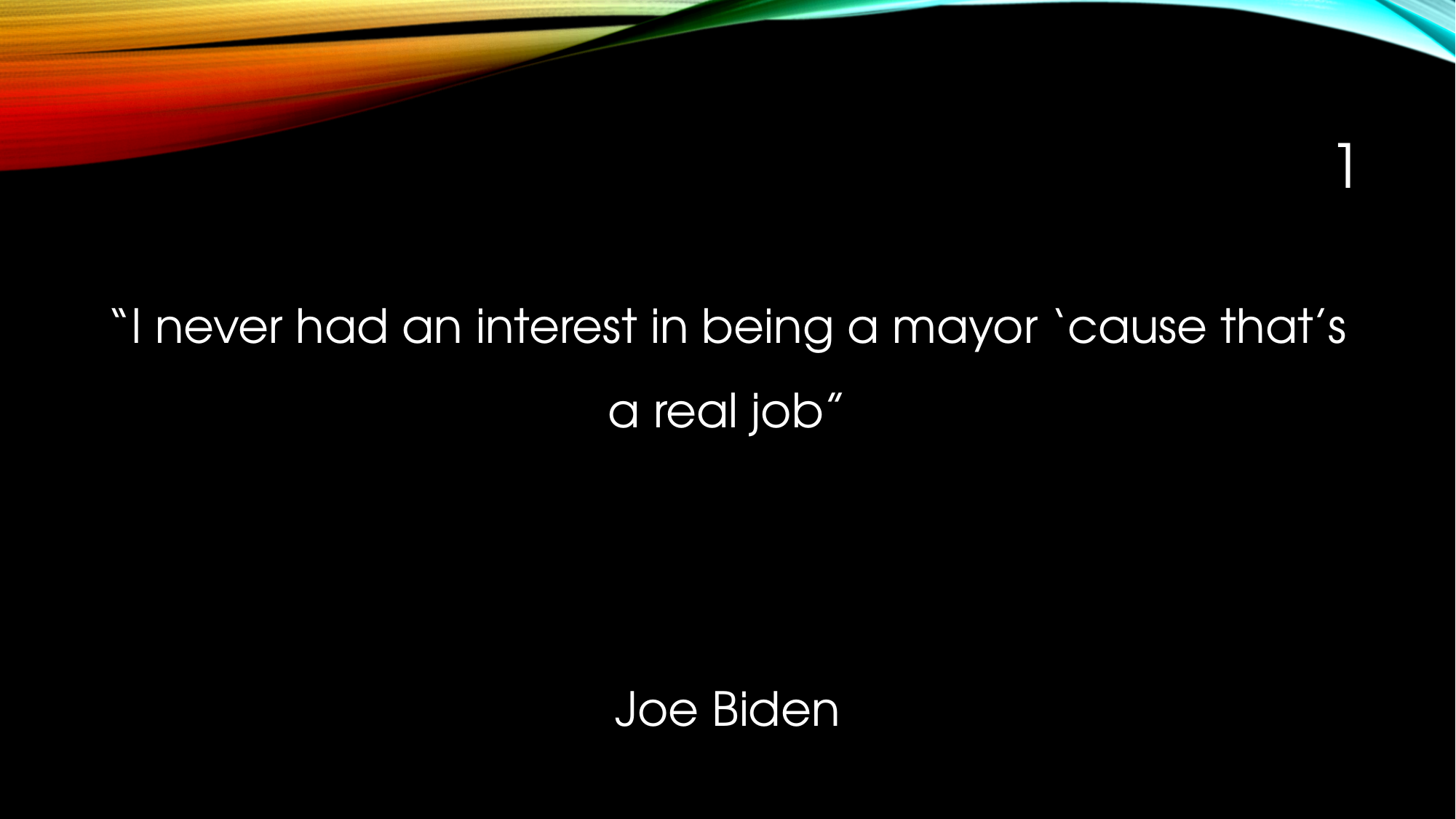

# 1
“I never had an interest in being a mayor ‘cause that’s a real job”

Joe Biden